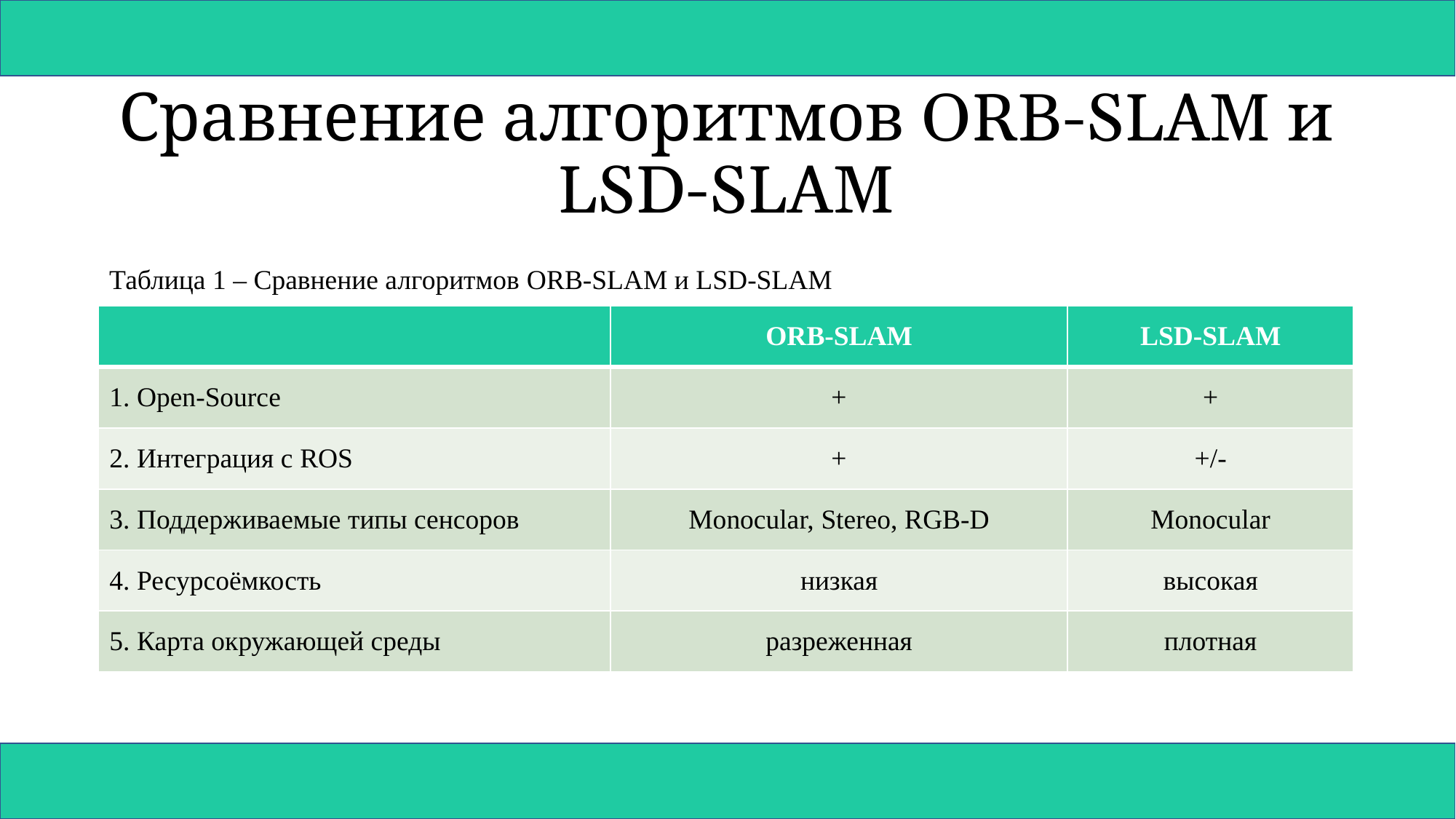

# Сравнение алгоритмов ORB-SLAM и LSD-SLAM
Таблица 1 – Сравнение алгоритмов ORB-SLAM и LSD-SLAM
|  | ORB-SLAM | LSD-SLAM |
| --- | --- | --- |
| 1. Open-Source | + | + |
| 2. Интеграция с ROS | + | +/- |
| 3. Поддерживаемые типы сенсоров | Monocular, Stereo, RGB-D | Monocular |
| 4. Ресурсоёмкость | низкая | высокая |
| 5. Карта окружающей среды | разреженная | плотная |